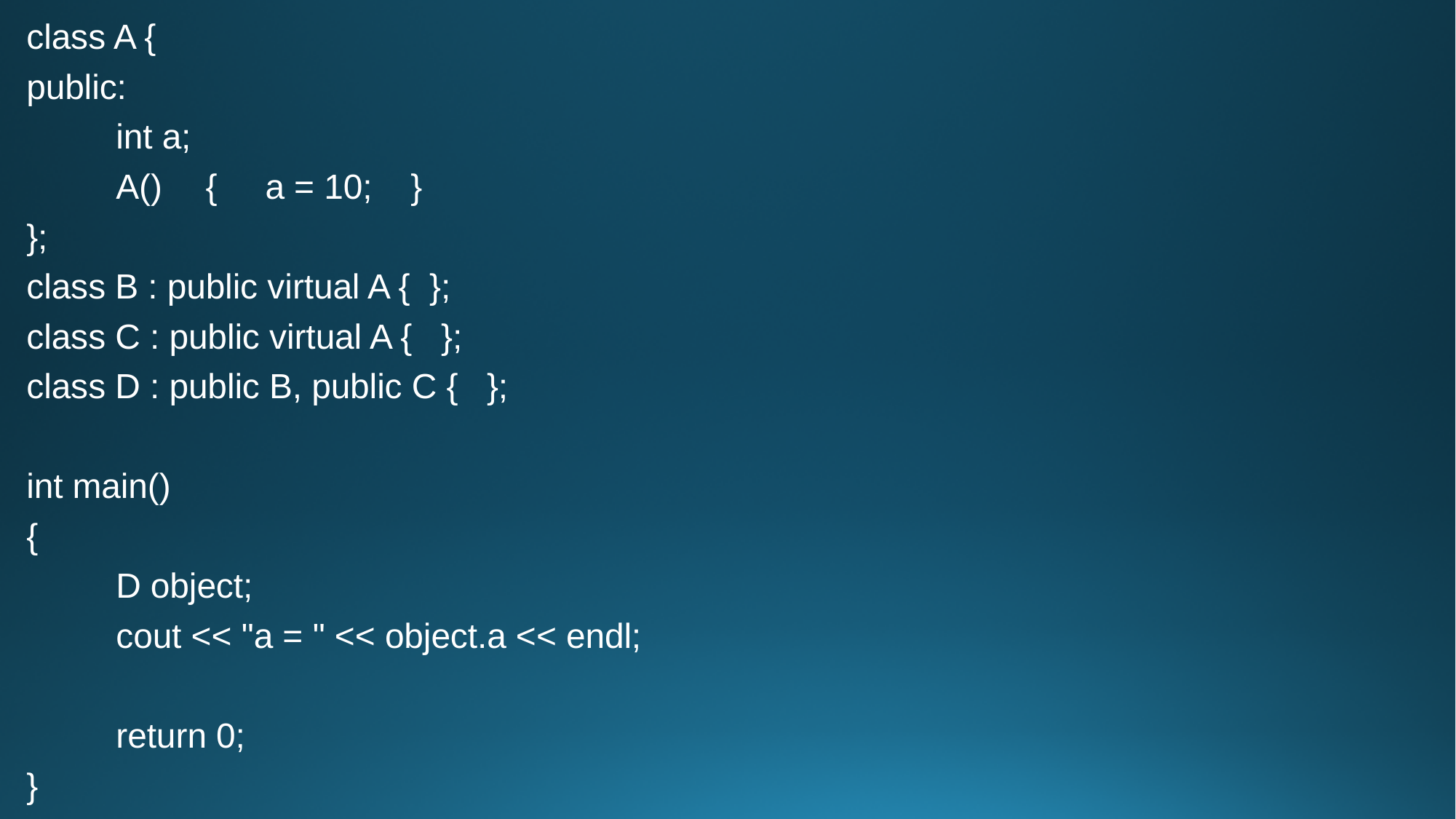

class A {
public:
	int a;
	A() 	{     a = 10;    }
};
class B : public virtual A {  };
class C : public virtual A {   };
class D : public B, public C {   };

int main()
{
	D object;
	cout << "a = " << object.a << endl;

	return 0;
}